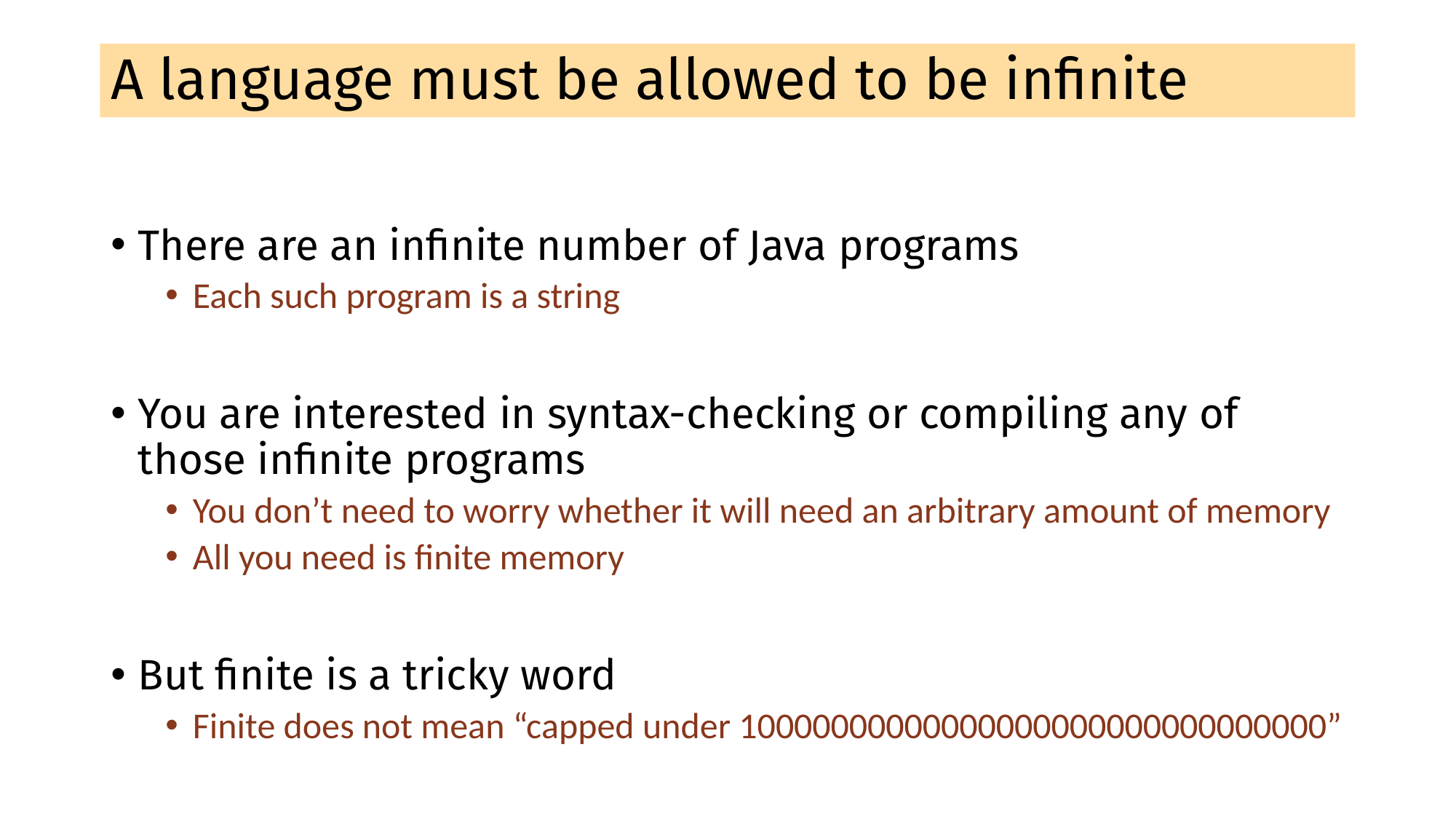

# A language must be allowed to be infinite
There are an infinite number of Java programs
Each such program is a string

You are interested in syntax-checking or compiling any of those infinite programs
You don’t need to worry whether it will need an arbitrary amount of memory
All you need is finite memory

But finite is a tricky word
Finite does not mean “capped under 10000000000000000000000000000000”